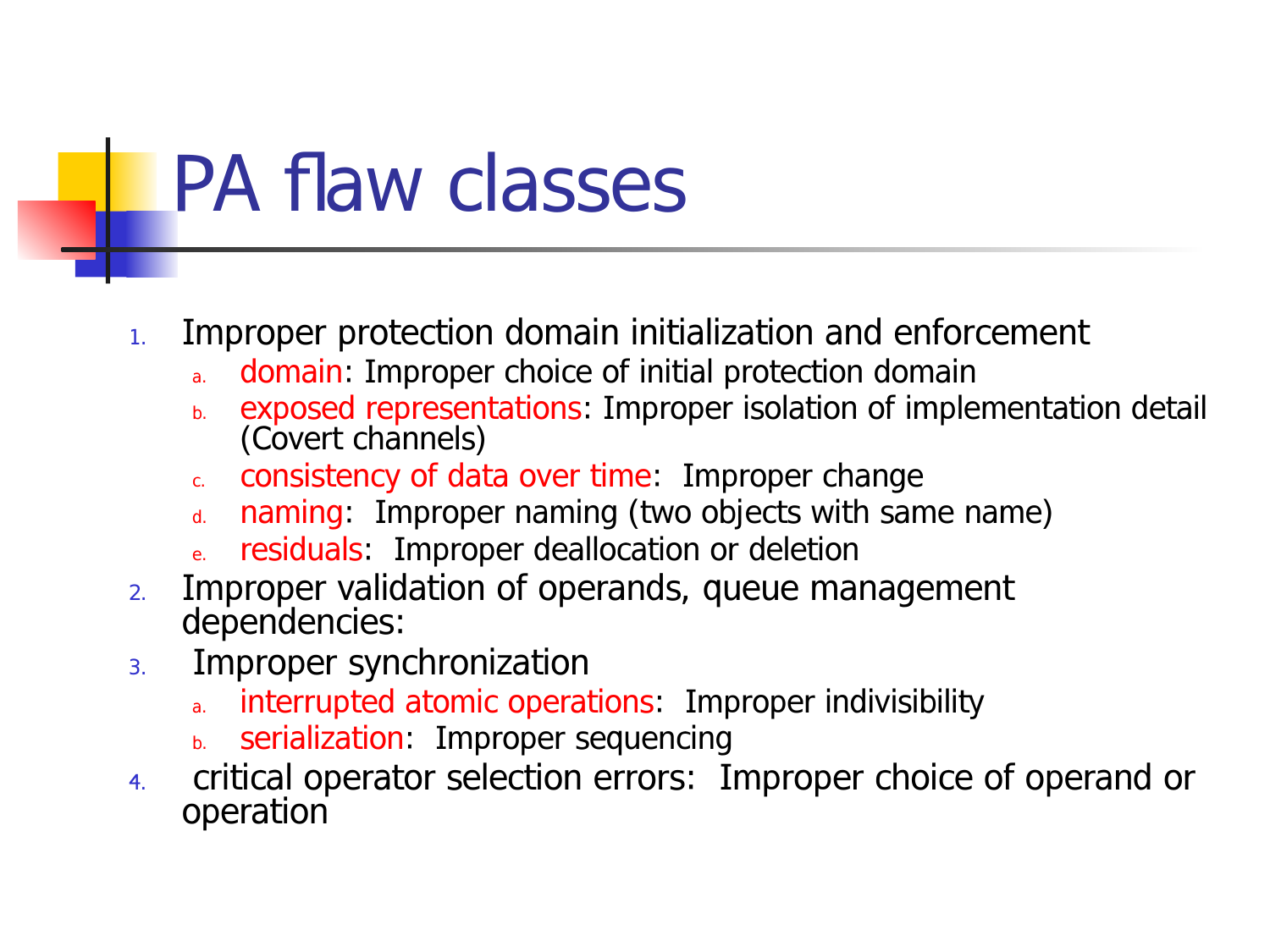

# PA flaw classes
Improper protection domain initialization and enforcement
domain: Improper choice of initial protection domain
exposed representations: Improper isolation of implementation detail (Covert channels)
consistency of data over time:  Improper change
naming:  Improper naming (two objects with same name)
residuals:  Improper deallocation or deletion
Improper validation of operands, queue management dependencies:
 Improper synchronization
interrupted atomic operations:  Improper indivisibility
serialization:  Improper sequencing
 critical operator selection errors:  Improper choice of operand or operation